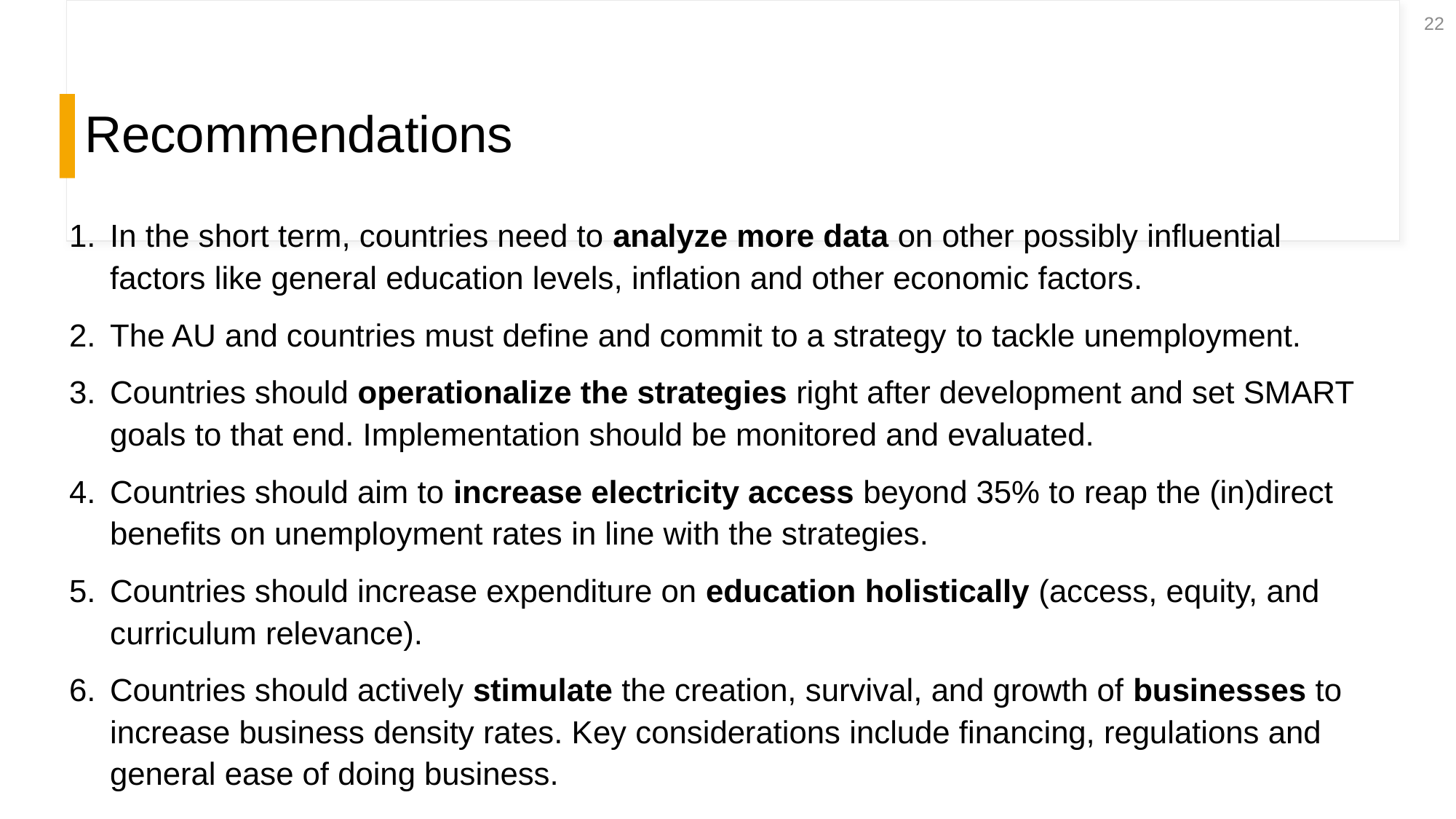

22
# Recommendations
In the short term, countries need to analyze more data on other possibly influential factors like general education levels, inflation and other economic factors.
The AU and countries must define and commit to a strategy to tackle unemployment.
Countries should operationalize the strategies right after development and set SMART goals to that end. Implementation should be monitored and evaluated.
Countries should aim to increase electricity access beyond 35% to reap the (in)direct benefits on unemployment rates in line with the strategies.
Countries should increase expenditure on education holistically (access, equity, and curriculum relevance).
Countries should actively stimulate the creation, survival, and growth of businesses to increase business density rates. Key considerations include financing, regulations and general ease of doing business.